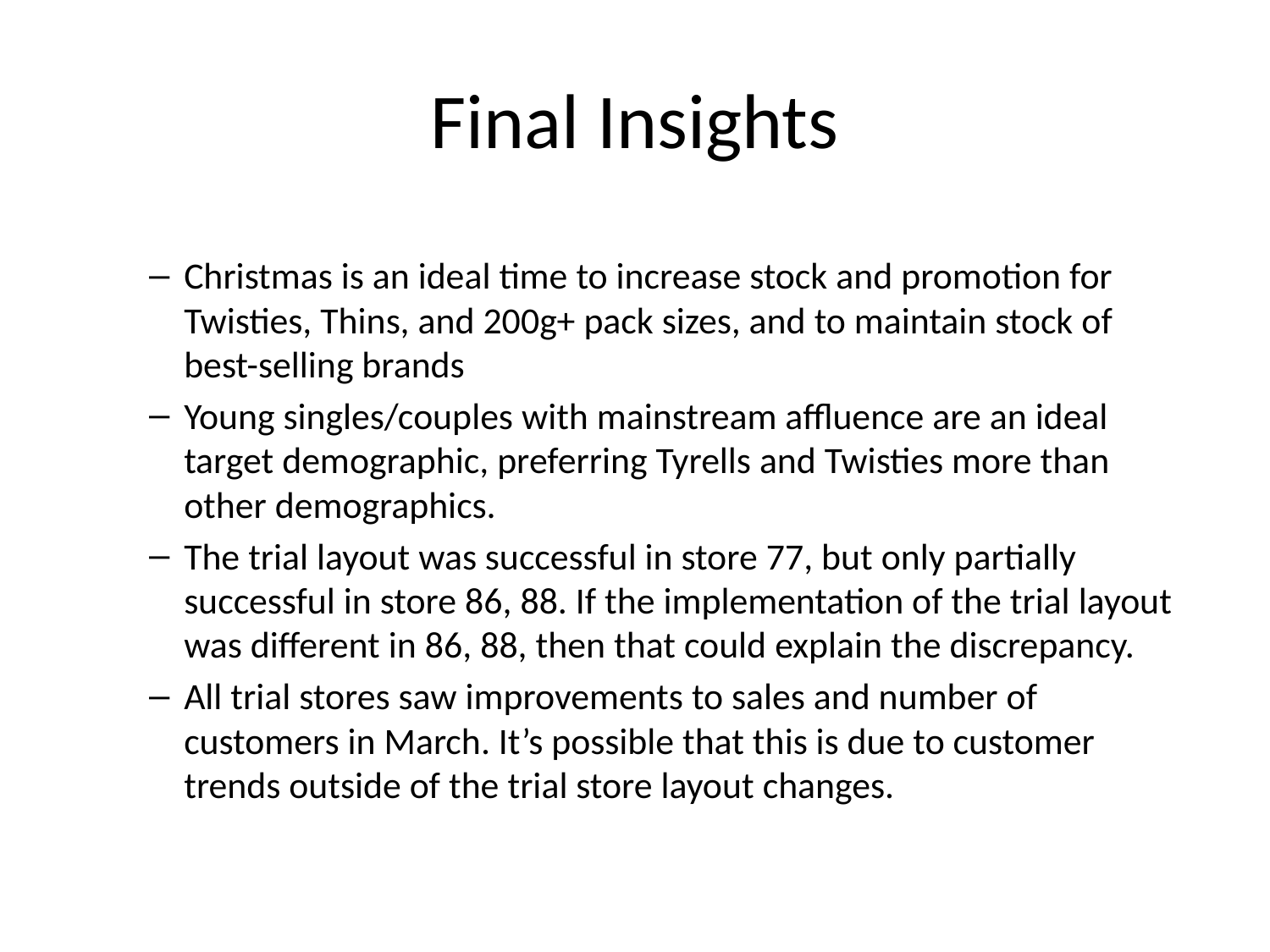

# Final Insights
Christmas is an ideal time to increase stock and promotion for Twisties, Thins, and 200g+ pack sizes, and to maintain stock of best-selling brands
Young singles/couples with mainstream affluence are an ideal target demographic, preferring Tyrells and Twisties more than other demographics.
The trial layout was successful in store 77, but only partially successful in store 86, 88. If the implementation of the trial layout was different in 86, 88, then that could explain the discrepancy.
All trial stores saw improvements to sales and number of customers in March. It’s possible that this is due to customer trends outside of the trial store layout changes.